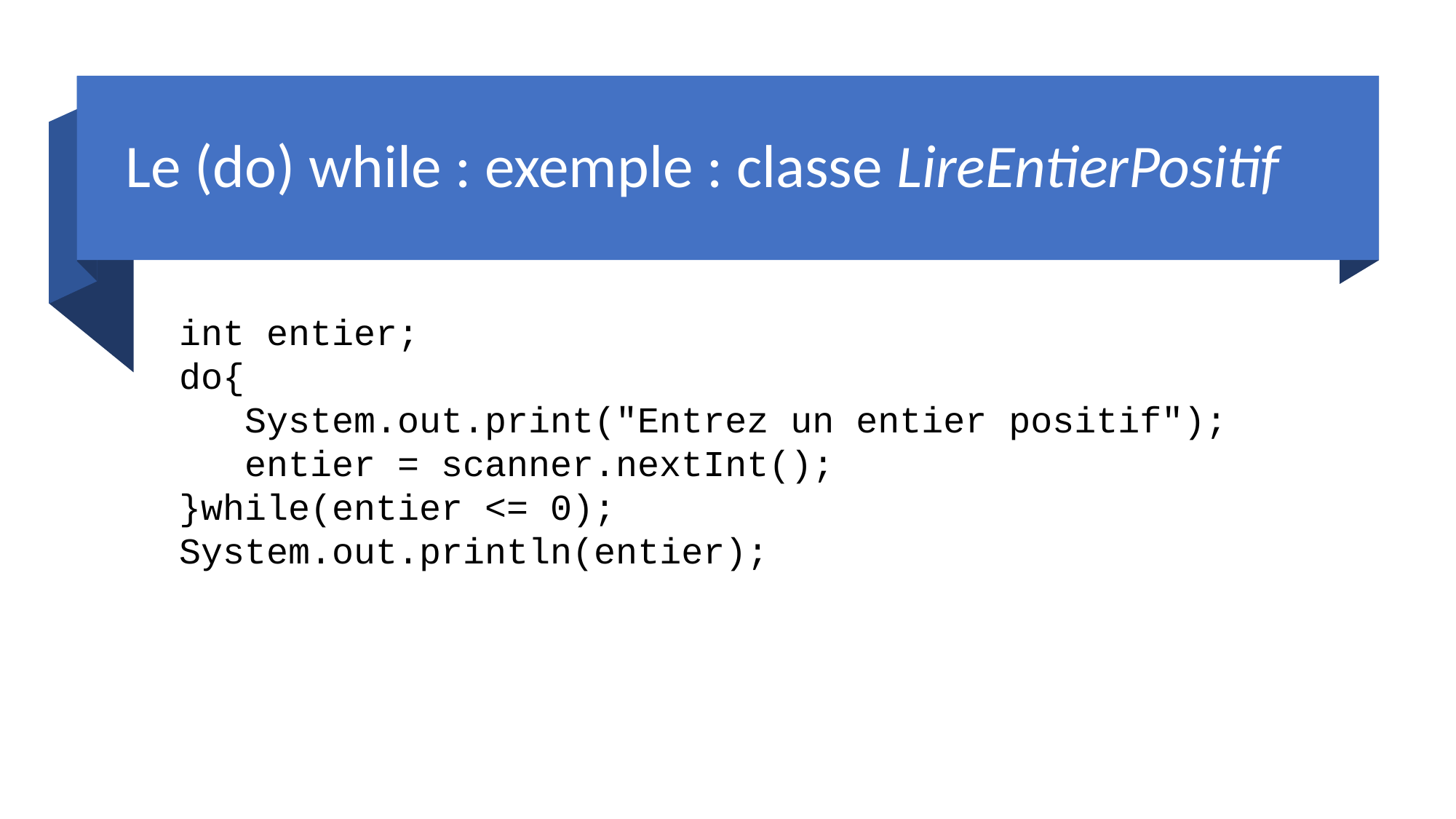

# Le (do) while : exemple : classe LireEntierPositif

int entier;
do{
   System.out.print("Entrez un entier positif");
   entier = scanner.nextInt();
}while(entier <= 0);
System.out.println(entier);